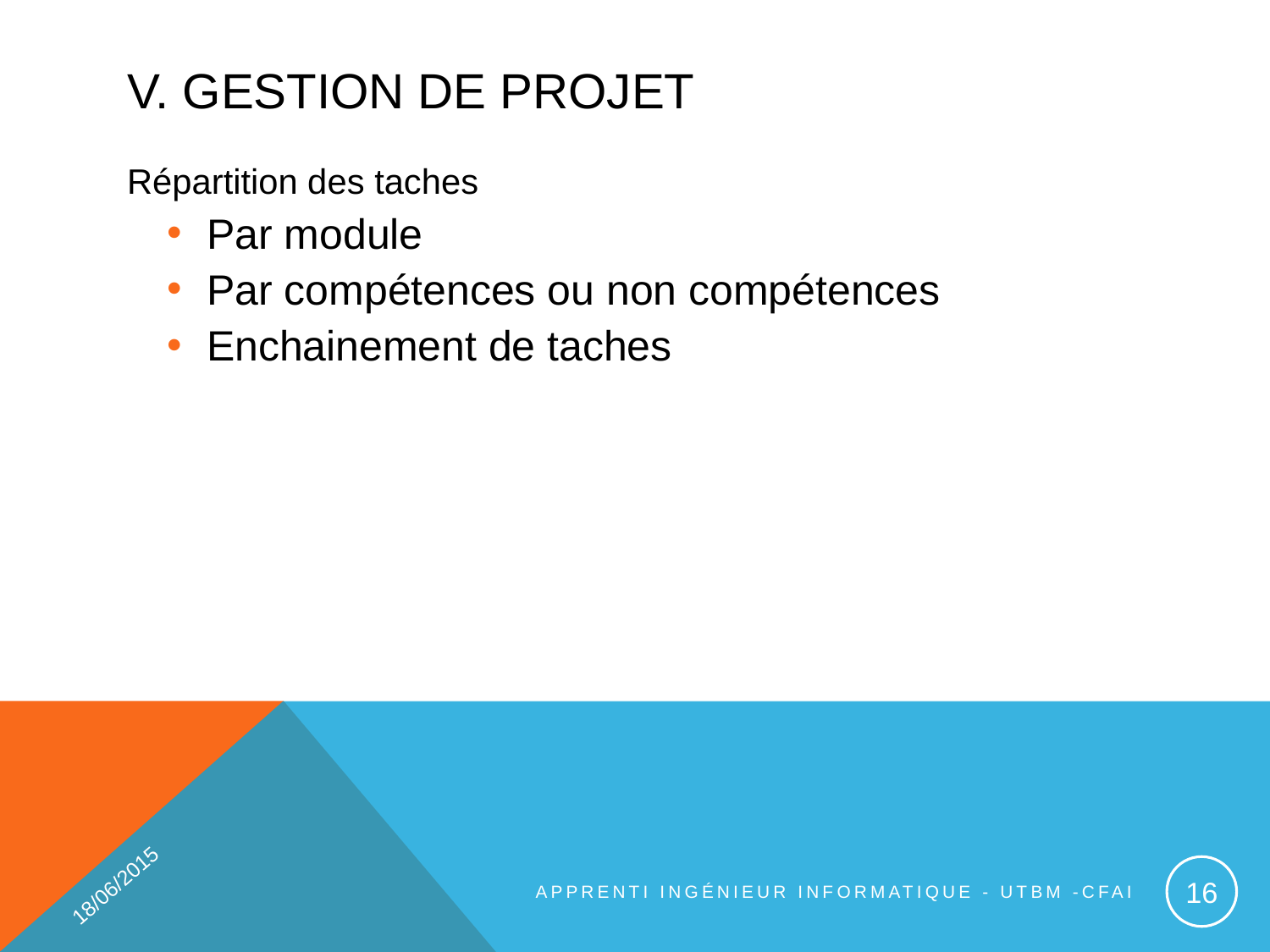

# V. Gestion de projet
Répartition des taches
Par module
Par compétences ou non compétences
Enchainement de taches
18/06/2015
16
Apprenti Ingénieur informatique - UTBM -CFAI